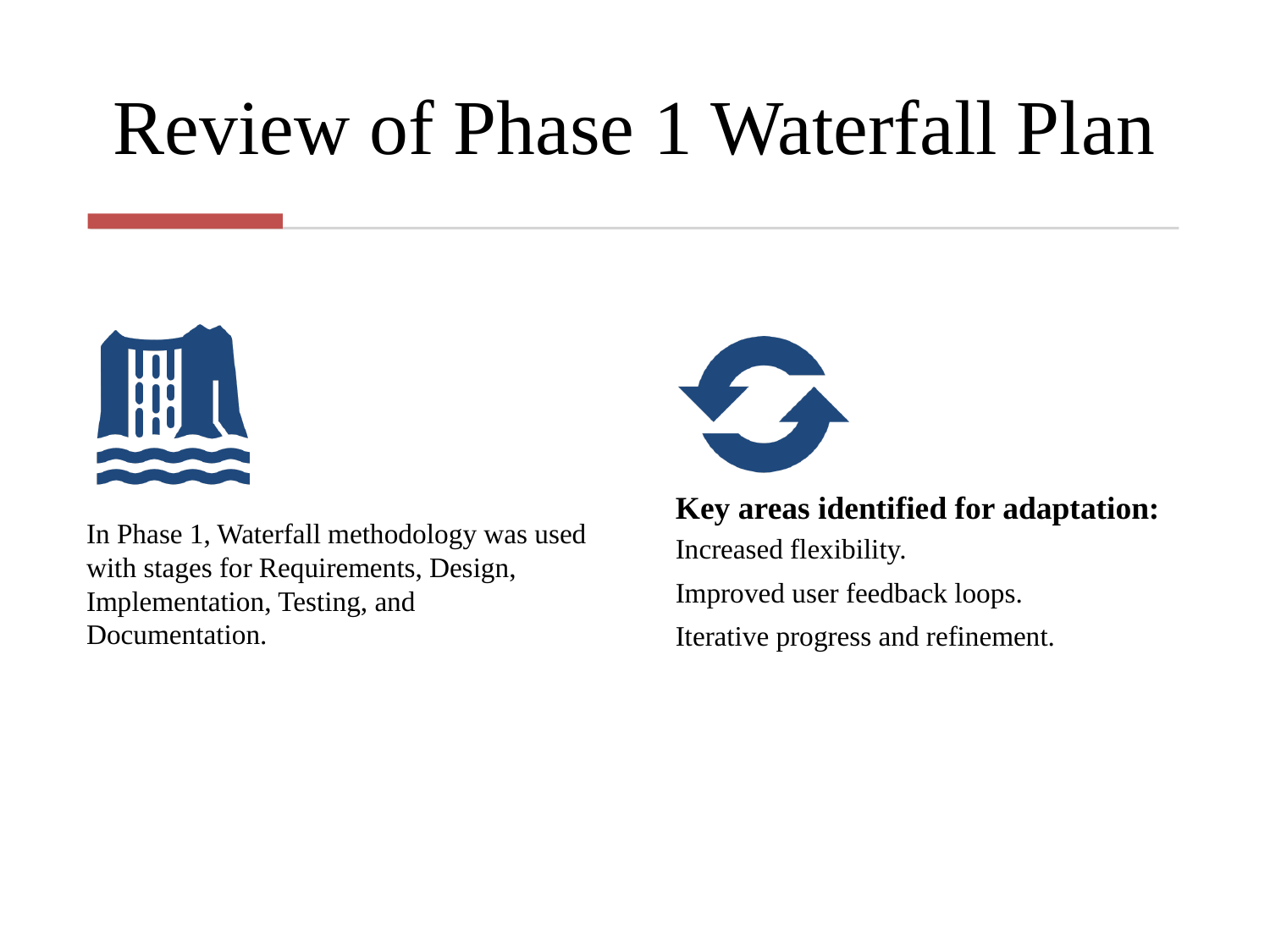

# Review of Phase 1 Waterfall Plan
In Phase 1, Waterfall methodology was used with stages for Requirements, Design, Implementation, Testing, and Documentation.
Key areas identified for adaptation:
Increased flexibility.
Improved user feedback loops.
Iterative progress and refinement.